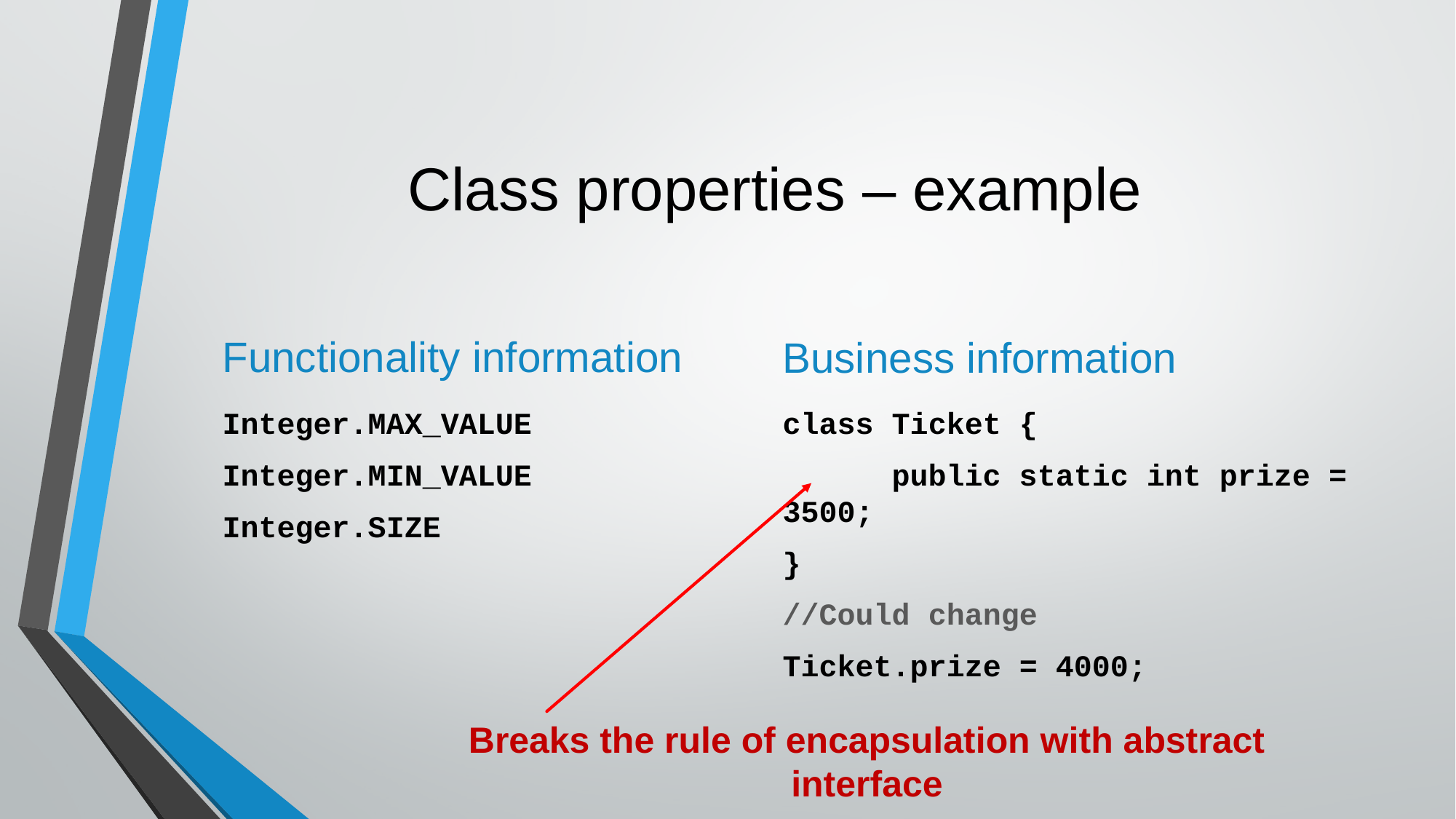

# Class properties – example
Functionality information
Business information
Integer.MAX_VALUE
Integer.MIN_VALUE
Integer.SIZE
class Ticket {
	public static int prize = 3500;
}
//Could change
Ticket.prize = 4000;
Breaks the rule of encapsulation with abstract interface